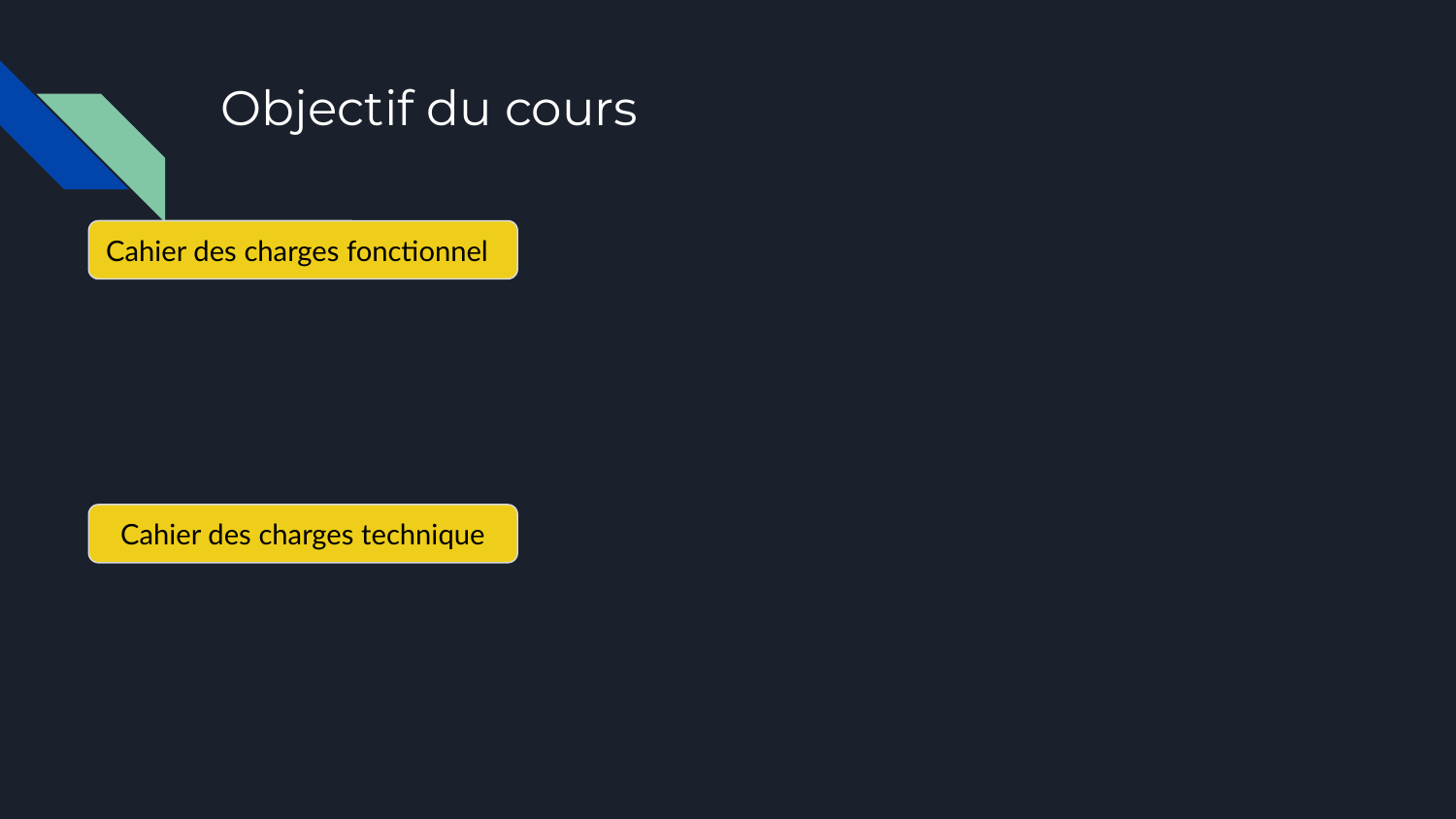

# Objectif du cours
Cahier des charges fonctionnel
Cahier des charges technique